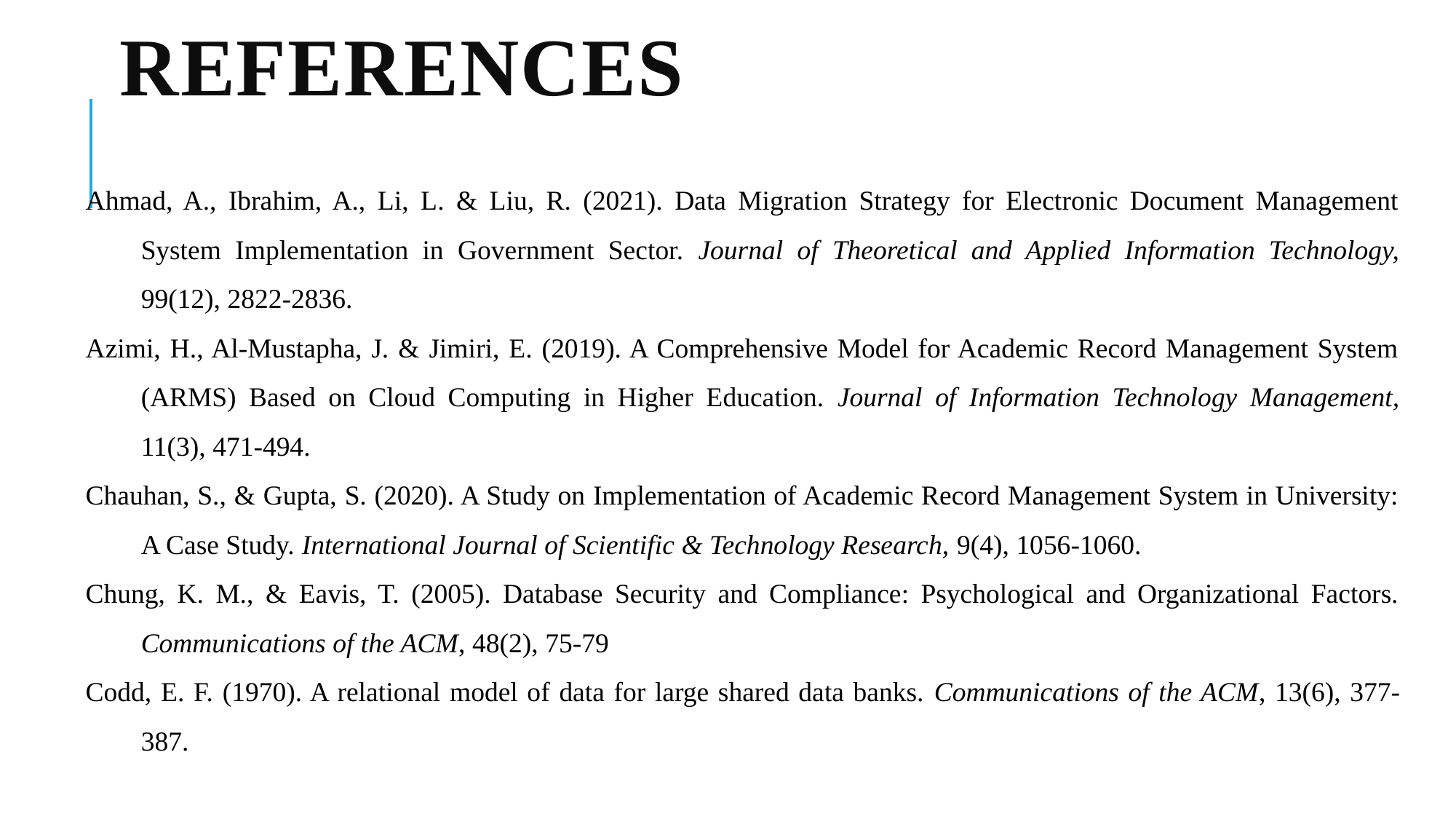

# REFERENCES
Ahmad, A., Ibrahim, A., Li, L. & Liu, R. (2021). Data Migration Strategy for Electronic Document Management System Implementation in Government Sector. Journal of Theoretical and Applied Information Technology, 99(12), 2822-2836.
Azimi, H., Al-Mustapha, J. & Jimiri, E. (2019). A Comprehensive Model for Academic Record Management System (ARMS) Based on Cloud Computing in Higher Education. Journal of Information Technology Management, 11(3), 471-494.
Chauhan, S., & Gupta, S. (2020). A Study on Implementation of Academic Record Management System in University: A Case Study. International Journal of Scientific & Technology Research, 9(4), 1056-1060.
Chung, K. M., & Eavis, T. (2005). Database Security and Compliance: Psychological and Organizational Factors. Communications of the ACM, 48(2), 75-79
Codd, E. F. (1970). A relational model of data for large shared data banks. Communications of the ACM, 13(6), 377-387.